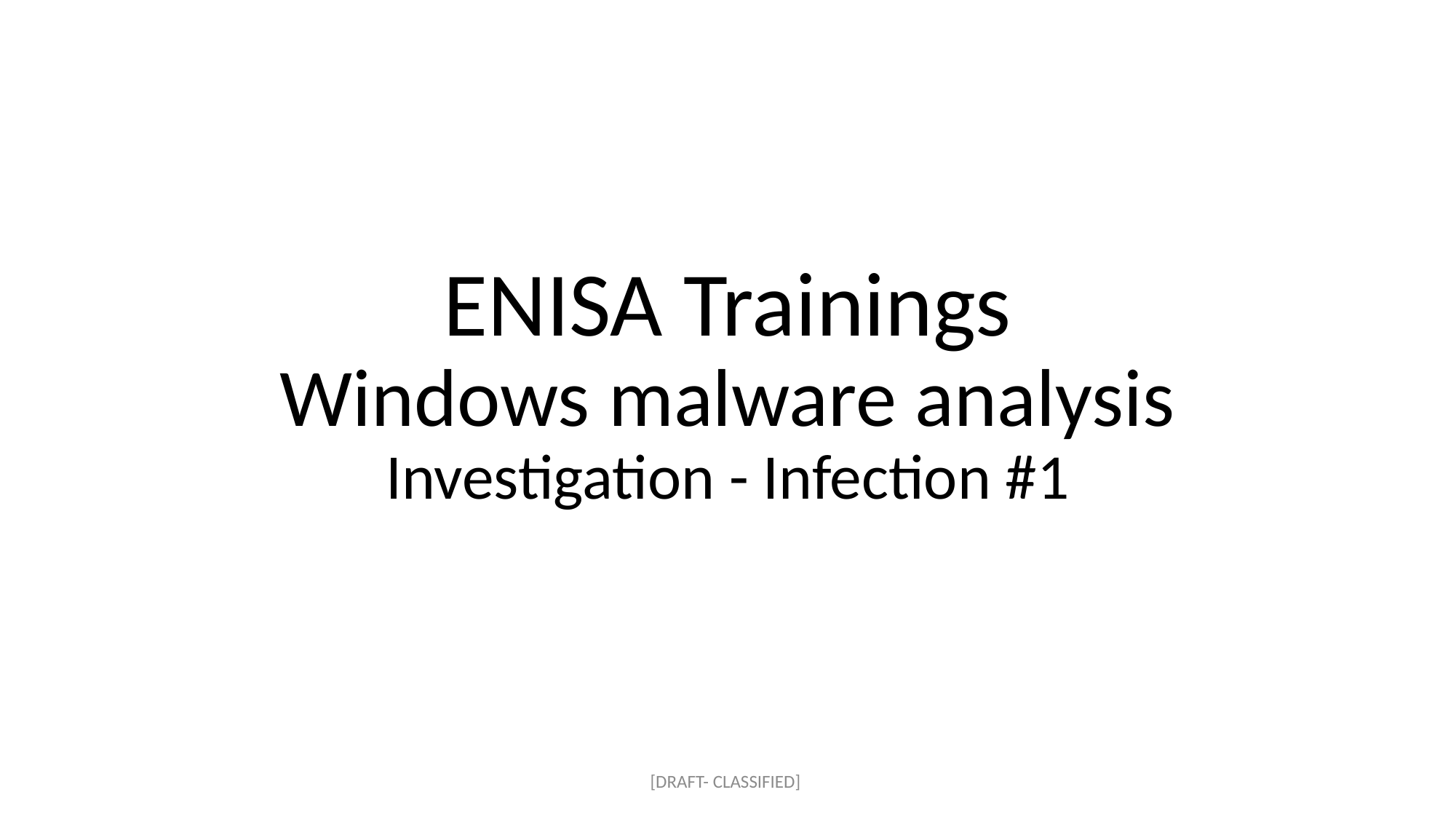

# ENISA Trainings Windows malware analysis Investigation - Infection #1
[DRAFT- CLASSIFIED]